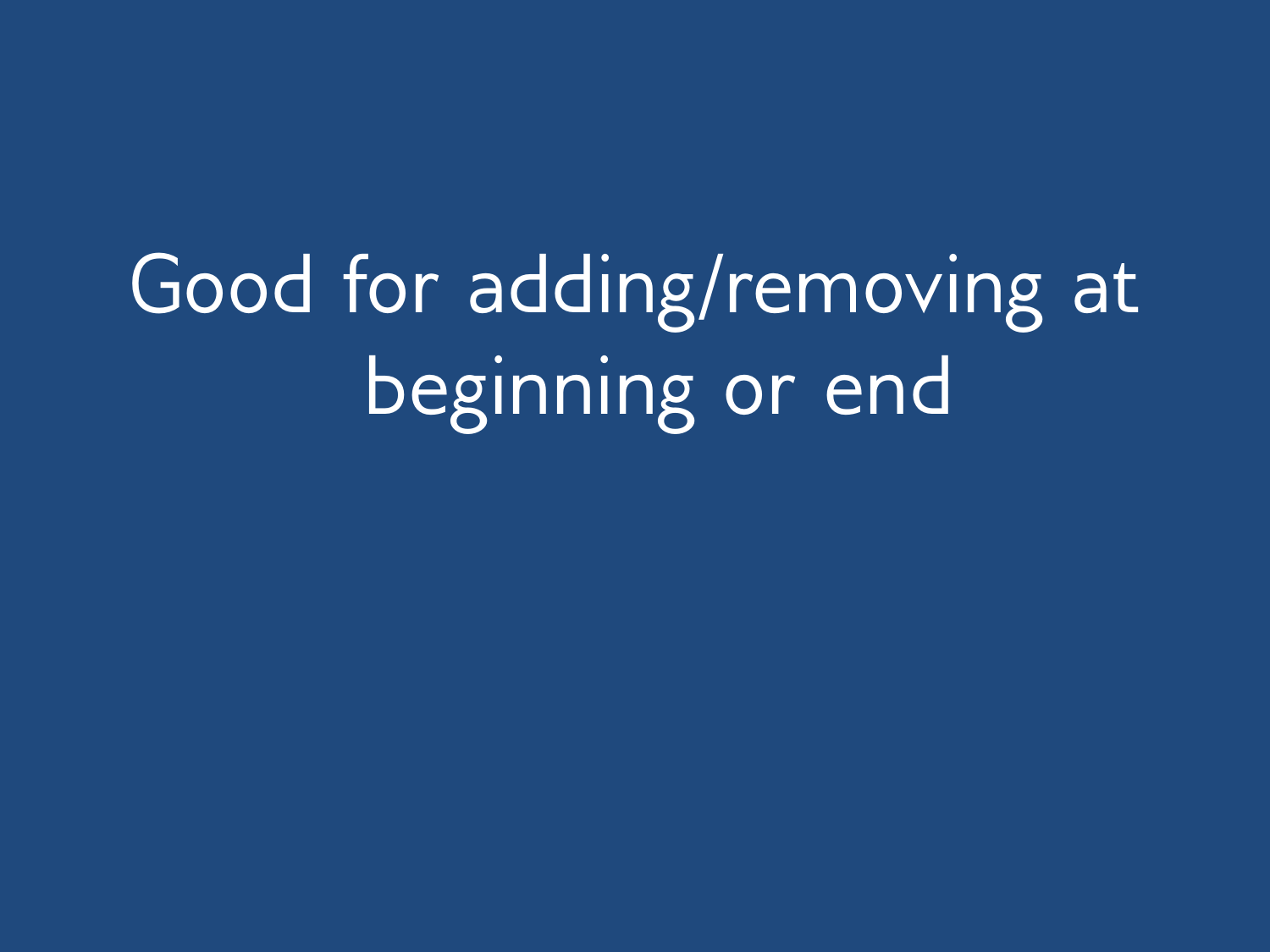

#
Good for adding/removing at beginning or end